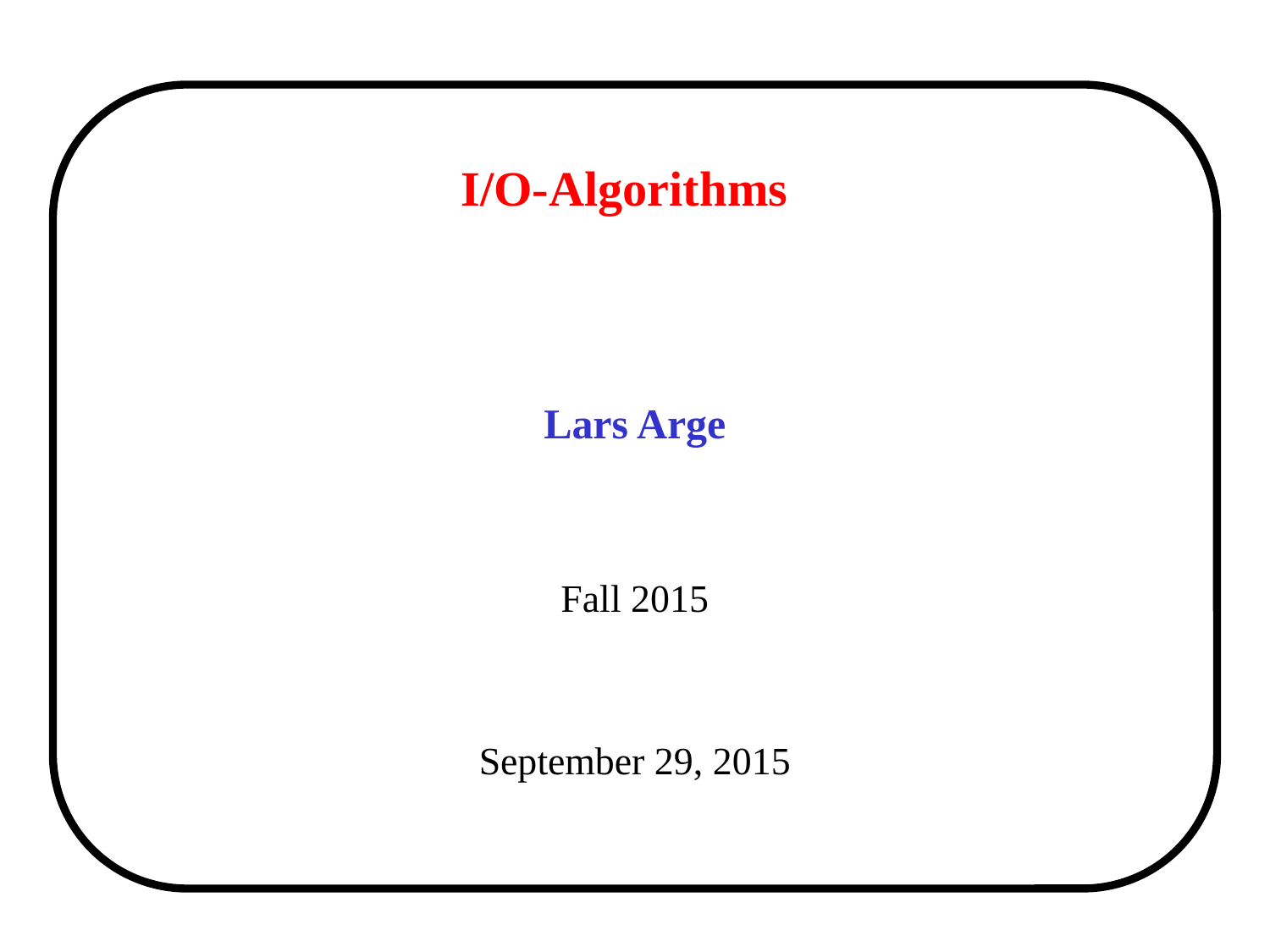

# I/O-Algorithms
Lars Arge

Fall 2015

September 29, 2015